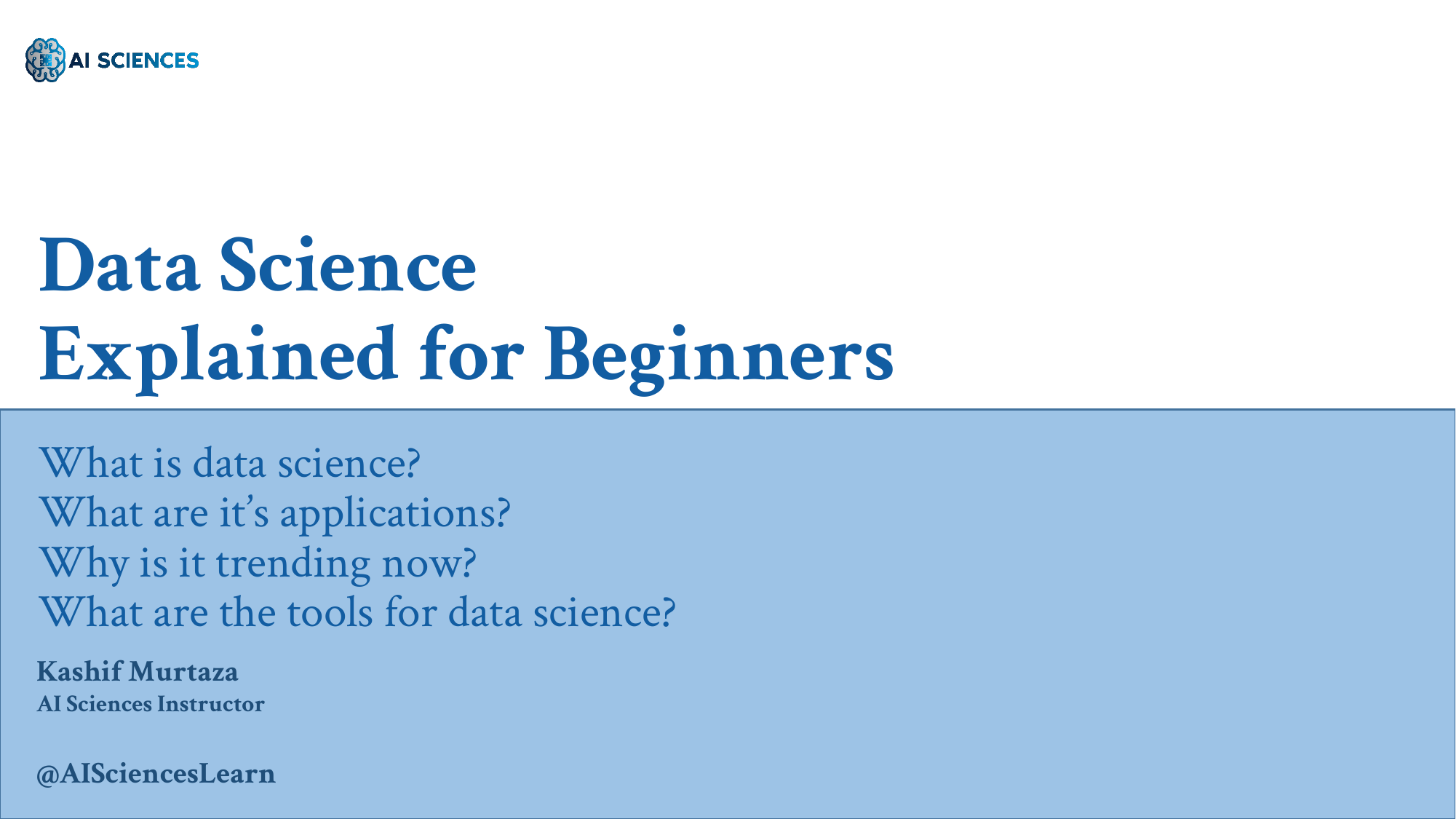

Data Science
Explained for Beginners
What is data science?
What are it’s applications?
Why is it trending now?
What are the tools for data science?